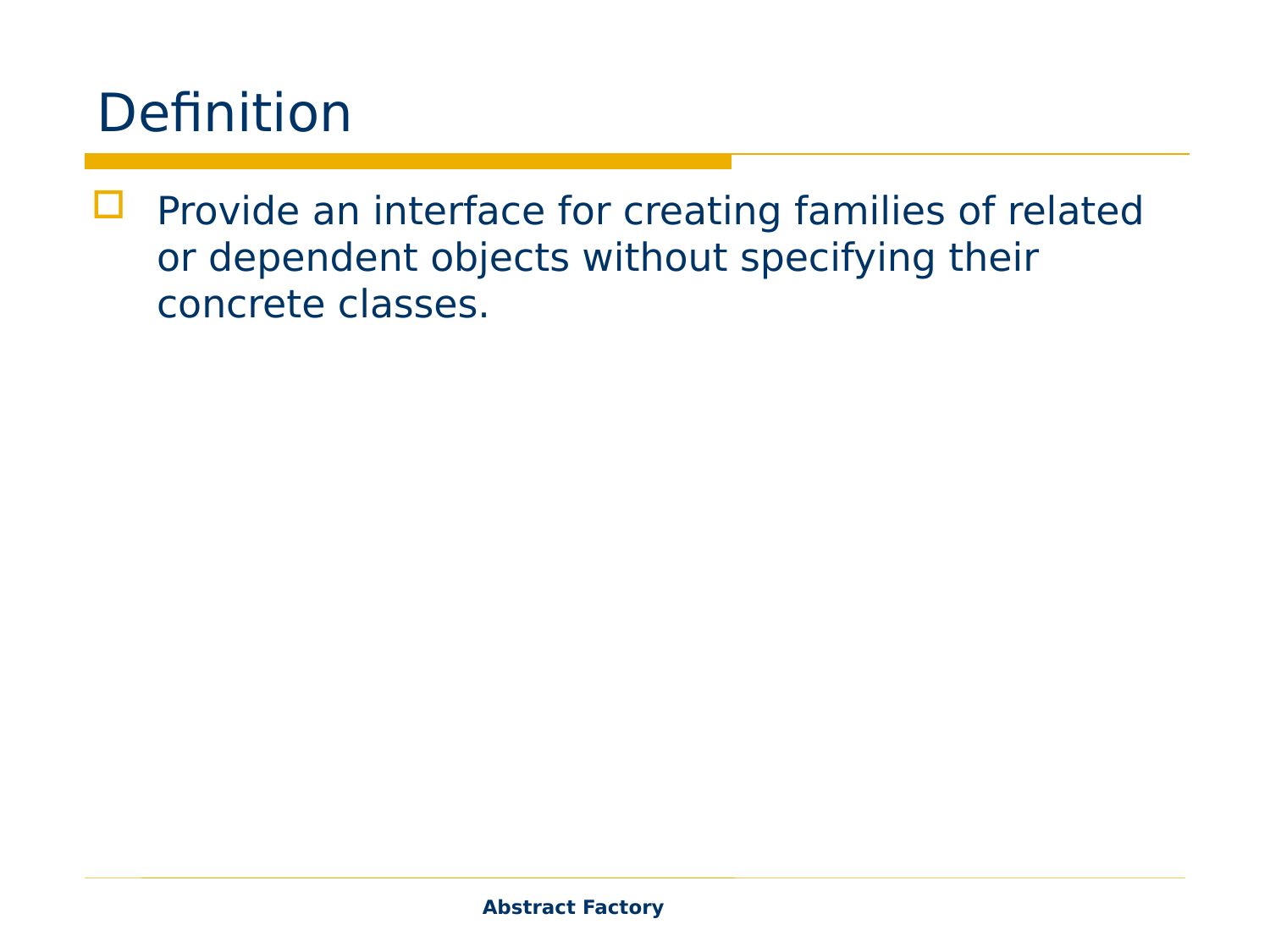

# Definition
Provide an interface for creating families of related or dependent objects without specifying their concrete classes.

Abstract Factory